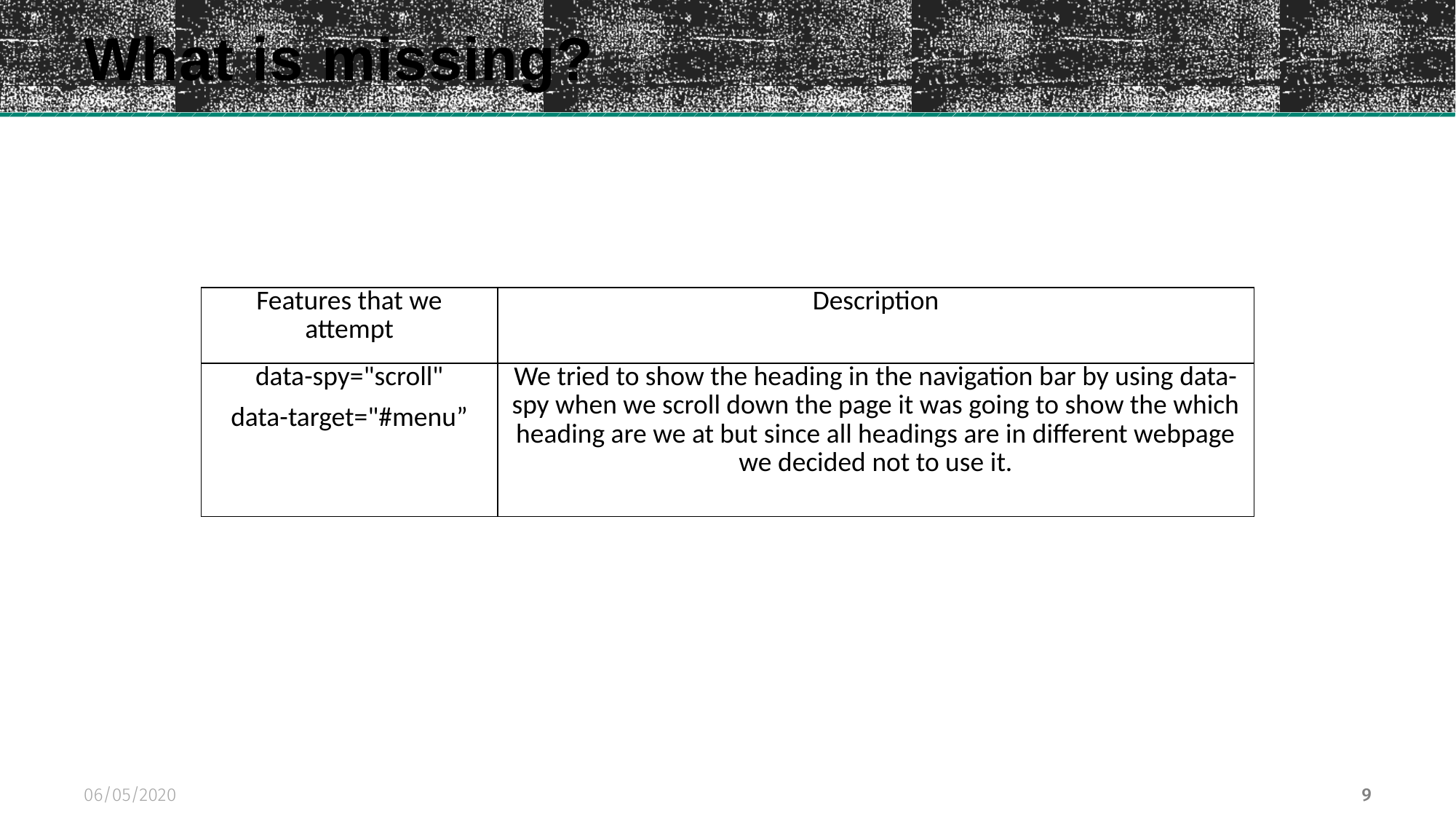

# What is missing?
| Features that we attempt | Description |
| --- | --- |
| data-spy="scroll" data-target="#menu” | We tried to show the heading in the navigation bar by using data-spy when we scroll down the page it was going to show the which heading are we at but since all headings are in different webpage we decided not to use it. |
06/05/2020
9